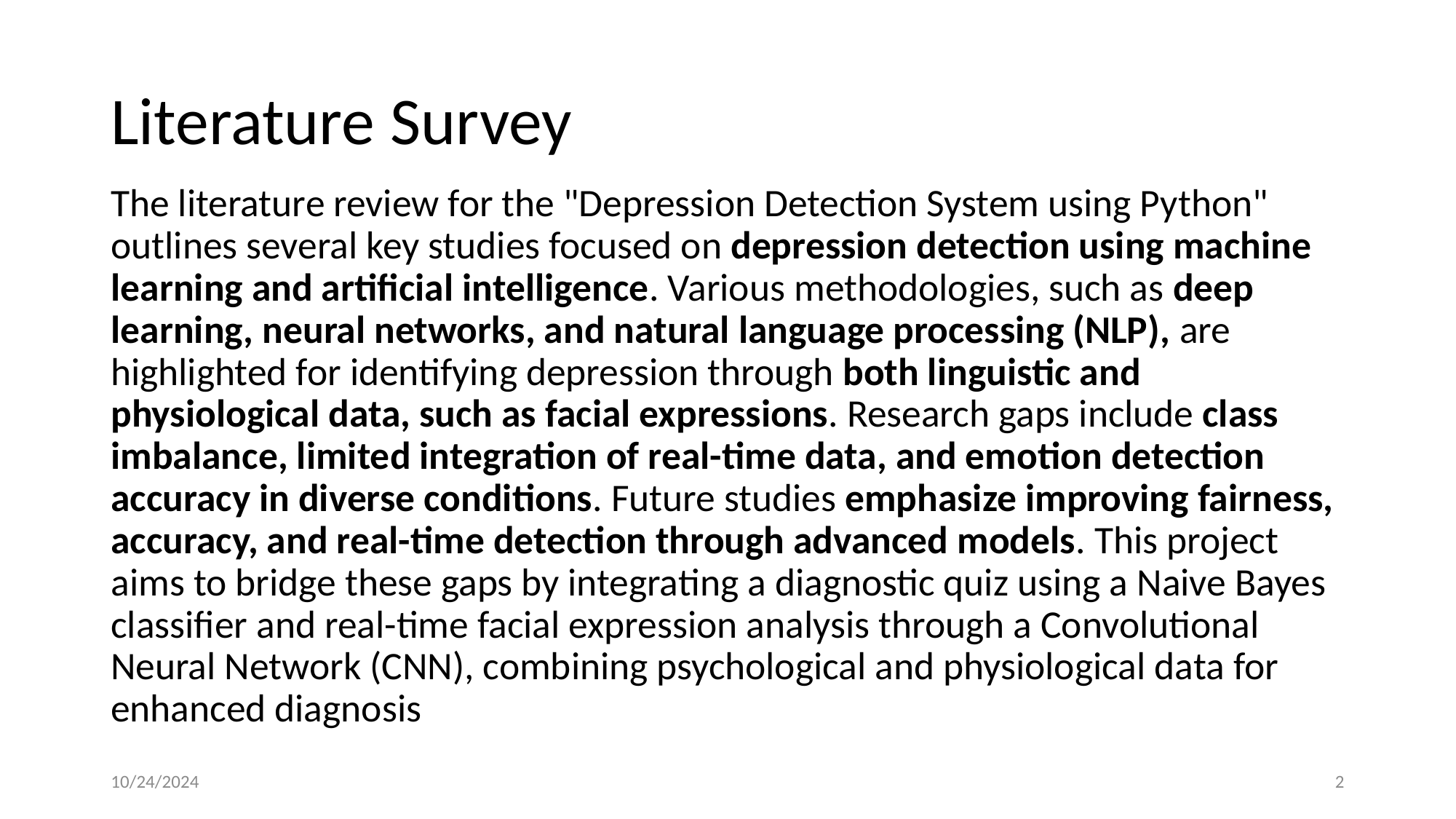

# Literature Survey
The literature review for the "Depression Detection System using Python" outlines several key studies focused on depression detection using machine learning and artificial intelligence. Various methodologies, such as deep learning, neural networks, and natural language processing (NLP), are highlighted for identifying depression through both linguistic and physiological data, such as facial expressions. Research gaps include class imbalance, limited integration of real-time data, and emotion detection accuracy in diverse conditions. Future studies emphasize improving fairness, accuracy, and real-time detection through advanced models. This project aims to bridge these gaps by integrating a diagnostic quiz using a Naive Bayes classifier and real-time facial expression analysis through a Convolutional Neural Network (CNN), combining psychological and physiological data for enhanced diagnosis​
10/24/2024
2